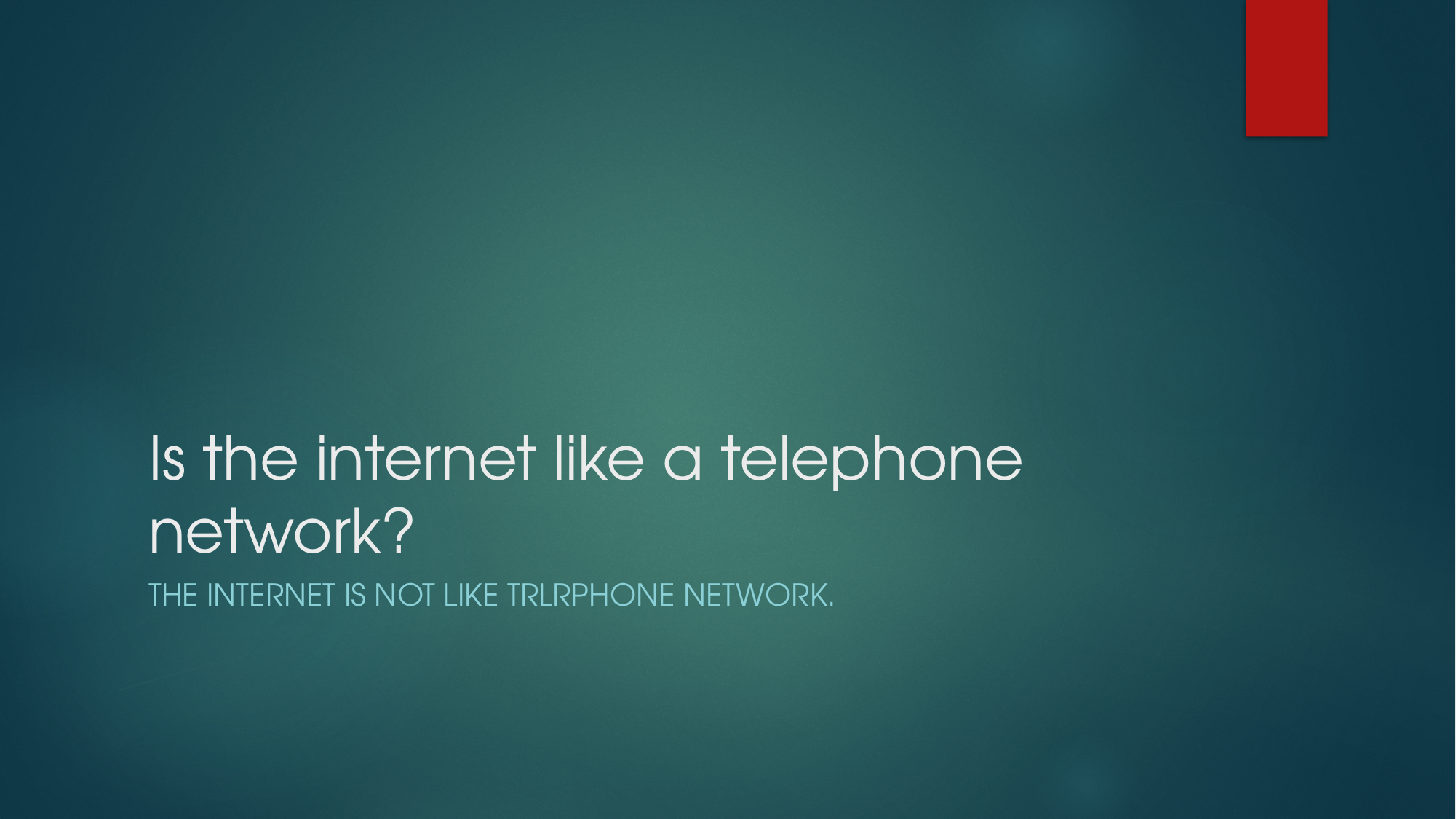

# Is the internet like a telephone network?
The internet is not like trlrphone network.